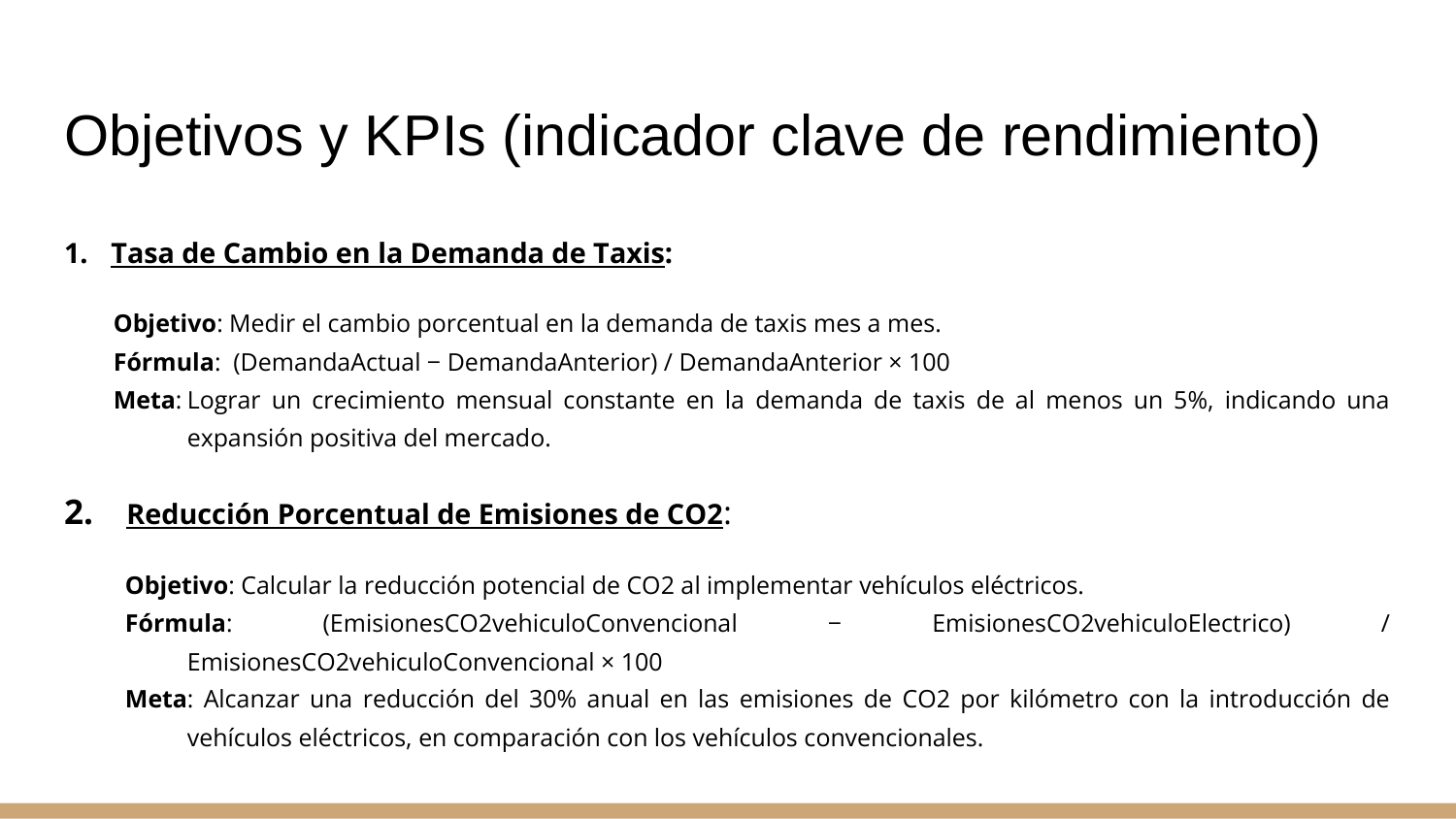

# Objetivos y KPIs (indicador clave de rendimiento)

Tasa de Cambio en la Demanda de Taxis:

Objetivo: Medir el cambio porcentual en la demanda de taxis mes a mes.
Fórmula:  (DemandaActual − DemandaAnterior) / DemandaAnterior × 100
Meta:	Lograr un crecimiento mensual constante en la demanda de taxis de al menos un 5%, indicando una expansión positiva del mercado.

Reducción Porcentual de Emisiones de CO2:

Objetivo: Calcular la reducción potencial de CO2 al implementar vehículos eléctricos.
Fórmula: (EmisionesCO2vehiculoConvencional − EmisionesCO2vehiculoElectrico) / EmisionesCO2vehiculoConvencional × 100
Meta: Alcanzar una reducción del 30% anual en las emisiones de CO2 por kilómetro con la introducción de vehículos eléctricos, en comparación con los vehículos convencionales.